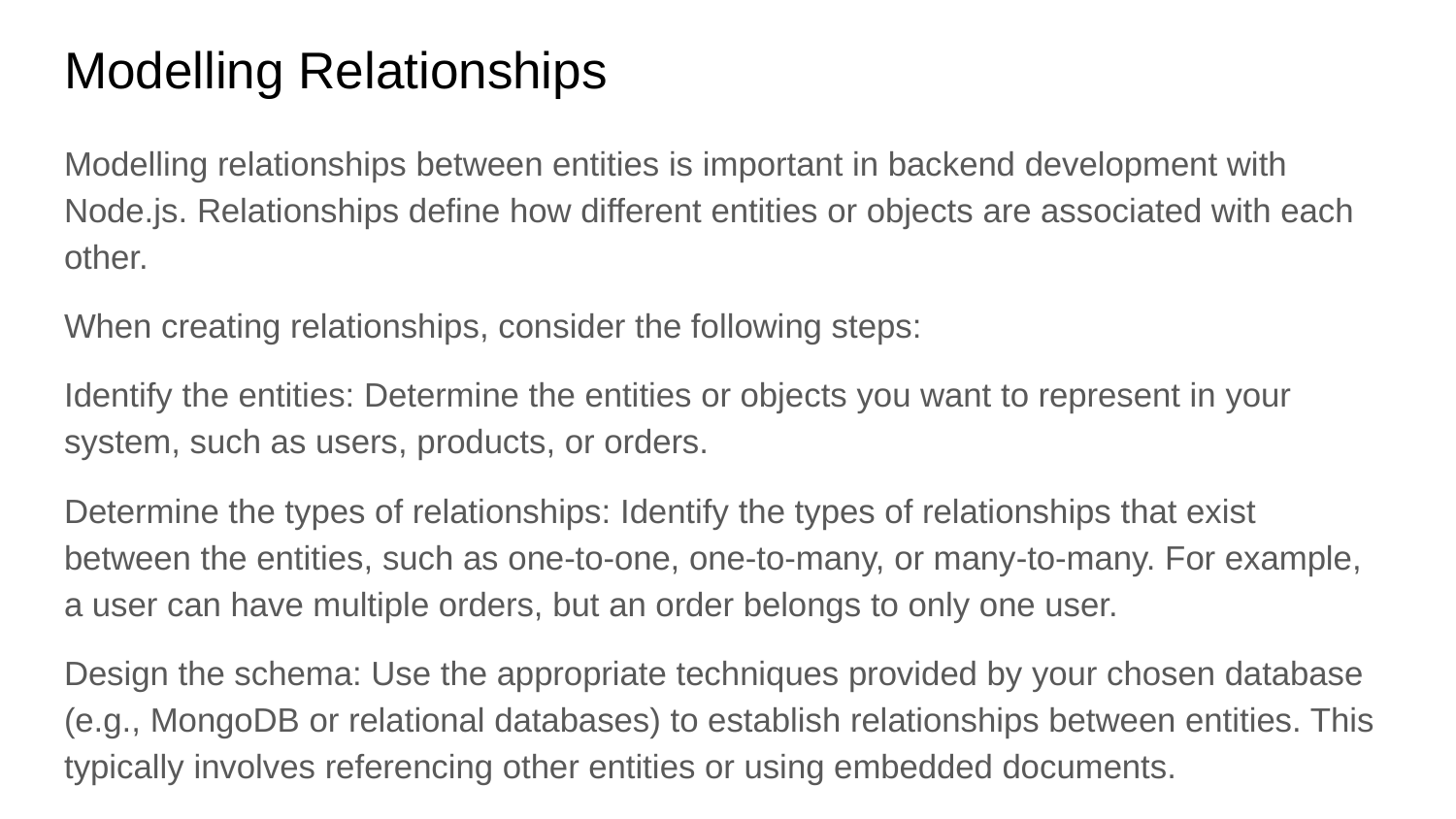

# Modelling Relationships
Modelling relationships between entities is important in backend development with Node.js. Relationships define how different entities or objects are associated with each other.
When creating relationships, consider the following steps:
Identify the entities: Determine the entities or objects you want to represent in your system, such as users, products, or orders.
Determine the types of relationships: Identify the types of relationships that exist between the entities, such as one-to-one, one-to-many, or many-to-many. For example, a user can have multiple orders, but an order belongs to only one user.
Design the schema: Use the appropriate techniques provided by your chosen database (e.g., MongoDB or relational databases) to establish relationships between entities. This typically involves referencing other entities or using embedded documents.